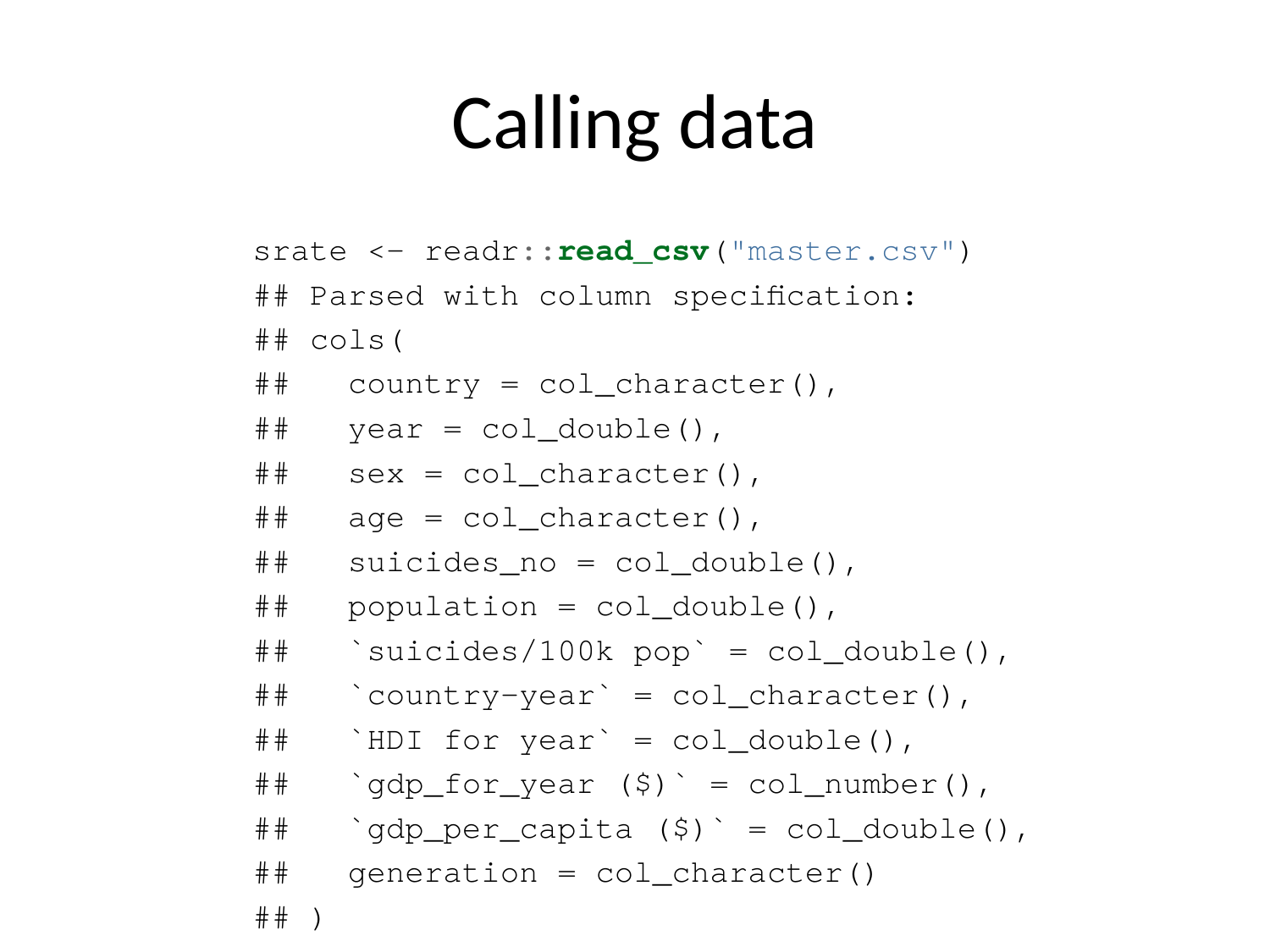

# Calling data
srate <- readr::read_csv("master.csv")
## Parsed with column specification:
## cols(
##   country = col_character(),
##   year = col_double(),
##   sex = col_character(),
##   age = col_character(),
##   suicides_no = col_double(),
##   population = col_double(),
##   `suicides/100k pop` = col_double(),
##   `country-year` = col_character(),
##   `HDI for year` = col_double(),
##   `gdp_for_year ($)` = col_number(),
##   `gdp_per_capita ($)` = col_double(),
##   generation = col_character()
## )